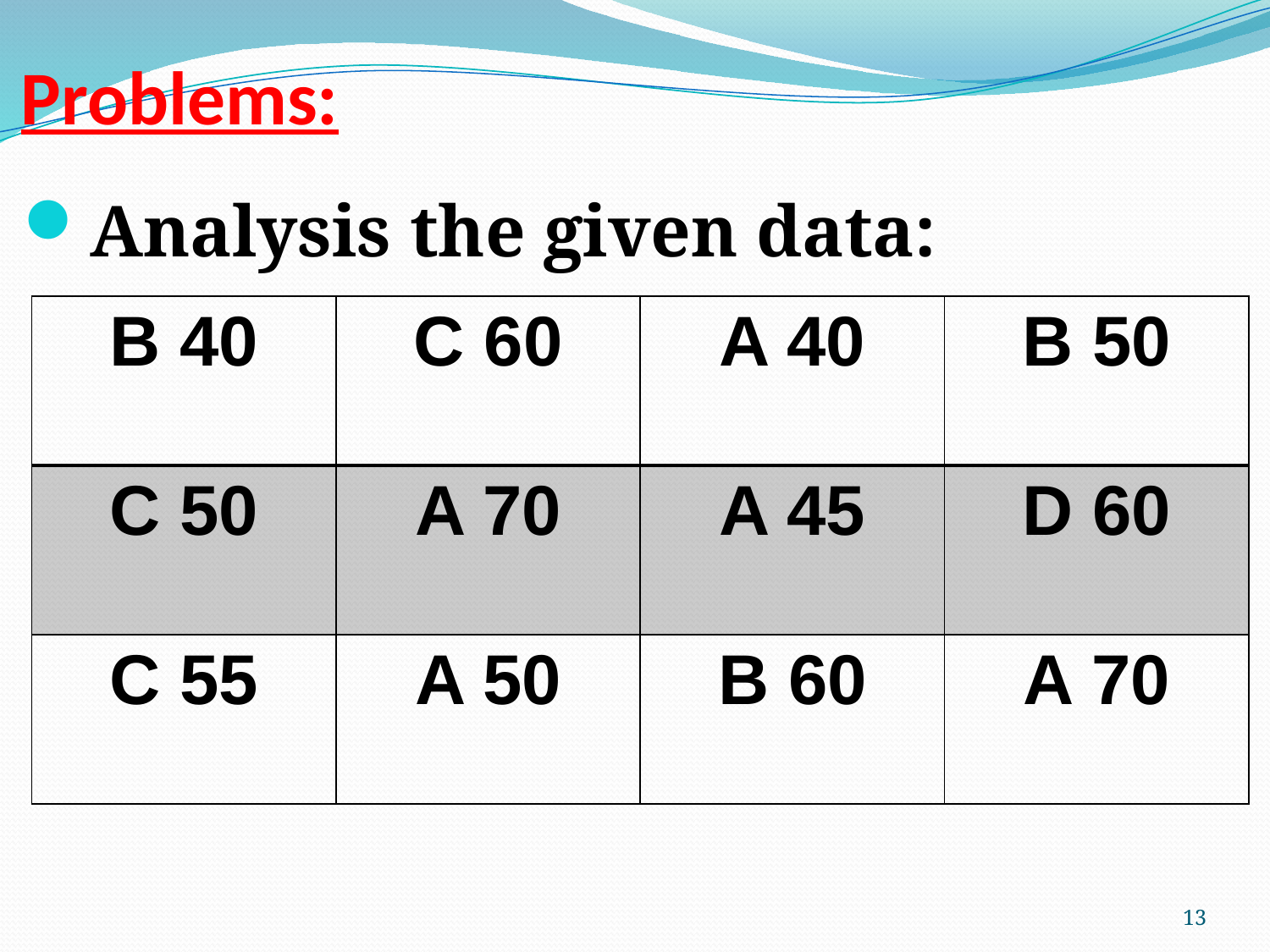

# Problems:
Analysis the given data:

| B 40 | C 60 | A 40 | B 50 |
| --- | --- | --- | --- |
| C 50 | A 70 | A 45 | D 60 |
| C 55 | A 50 | B 60 | A 70 |
13